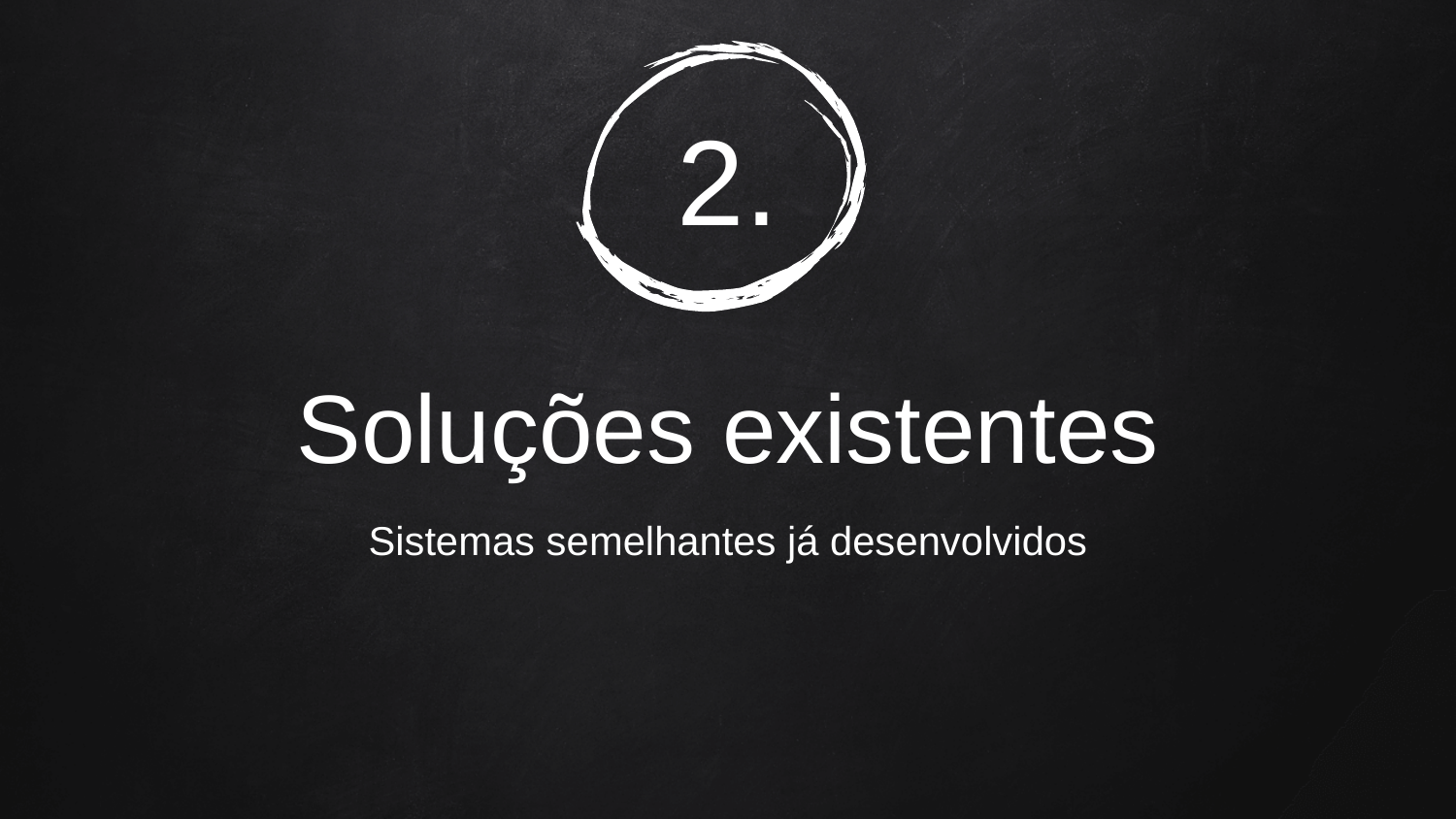

# 2.

Soluções existentes
Sistemas semelhantes já desenvolvidos